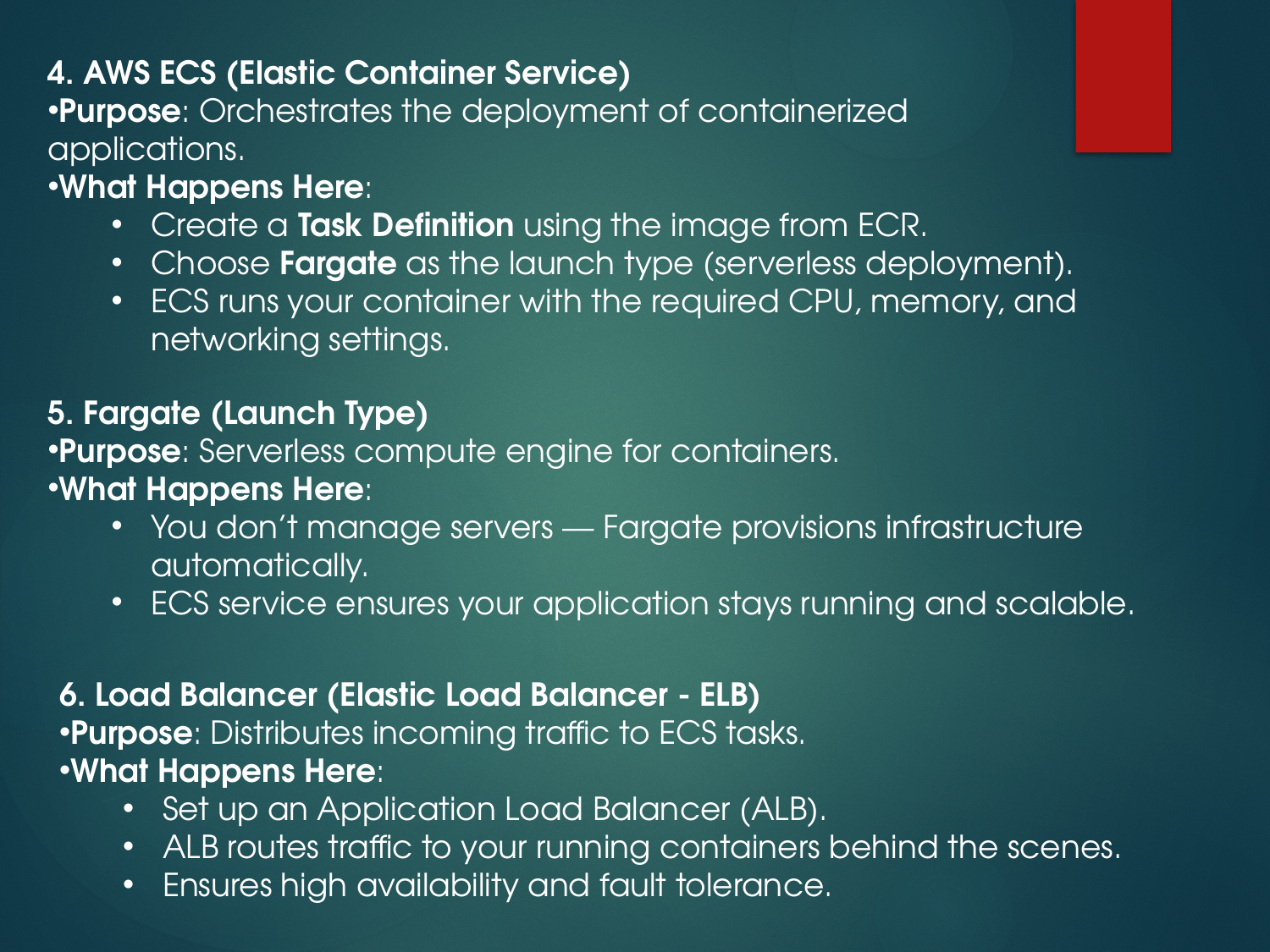

4. AWS ECS (Elastic Container Service)
Purpose: Orchestrates the deployment of containerized applications.
What Happens Here:
Create a Task Definition using the image from ECR.
Choose Fargate as the launch type (serverless deployment).
ECS runs your container with the required CPU, memory, and networking settings.
5. Fargate (Launch Type)
Purpose: Serverless compute engine for containers.
What Happens Here:
You don’t manage servers — Fargate provisions infrastructure automatically.
ECS service ensures your application stays running and scalable.
6. Load Balancer (Elastic Load Balancer - ELB)
Purpose: Distributes incoming traffic to ECS tasks.
What Happens Here:
Set up an Application Load Balancer (ALB).
ALB routes traffic to your running containers behind the scenes.
Ensures high availability and fault tolerance.